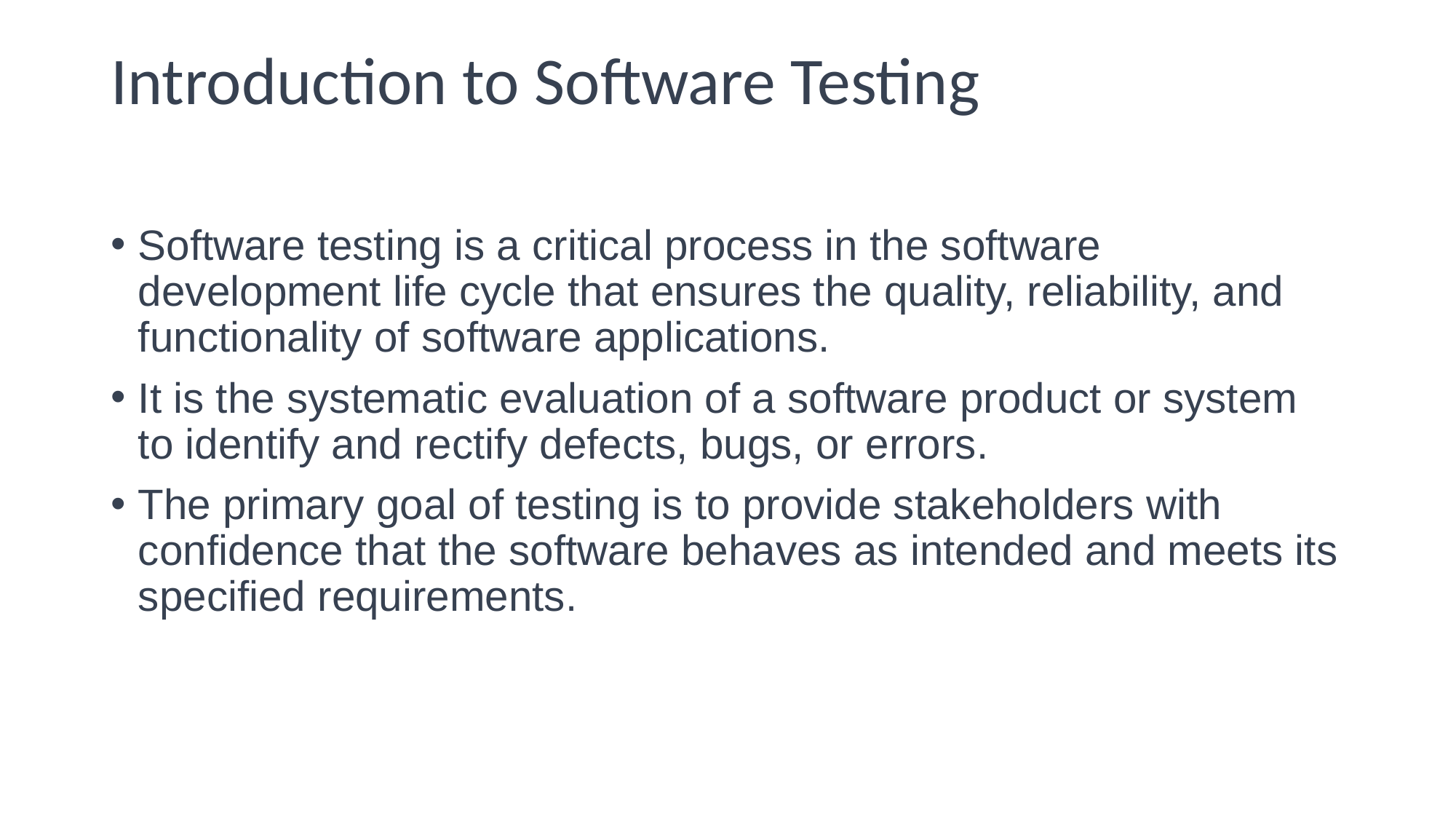

# Introduction to Software Testing
Software testing is a critical process in the software development life cycle that ensures the quality, reliability, and functionality of software applications.
It is the systematic evaluation of a software product or system to identify and rectify defects, bugs, or errors.
The primary goal of testing is to provide stakeholders with confidence that the software behaves as intended and meets its specified requirements.